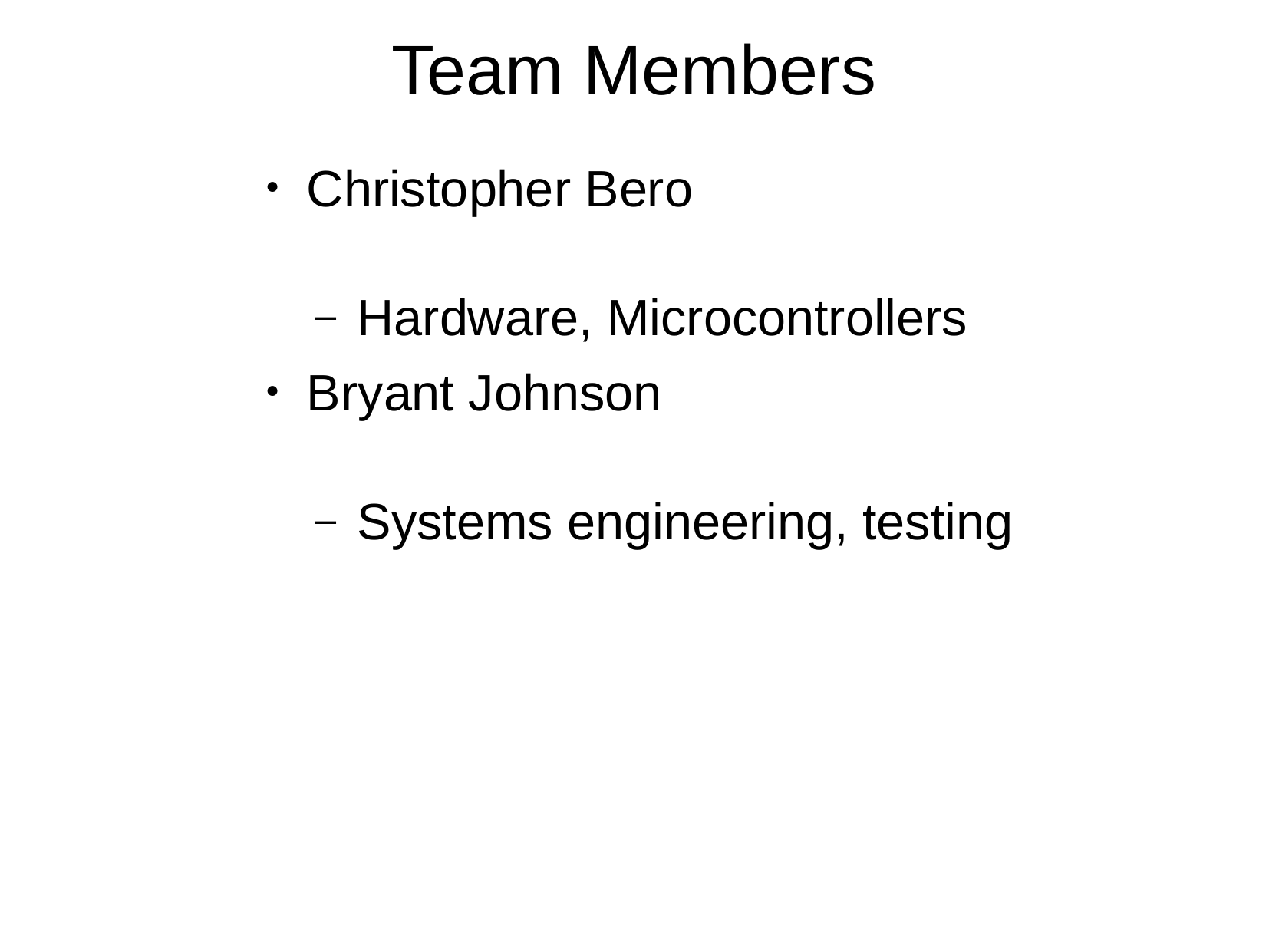

# Team Members
Christopher Bero
Hardware, Microcontrollers
Bryant Johnson
Systems engineering, testing